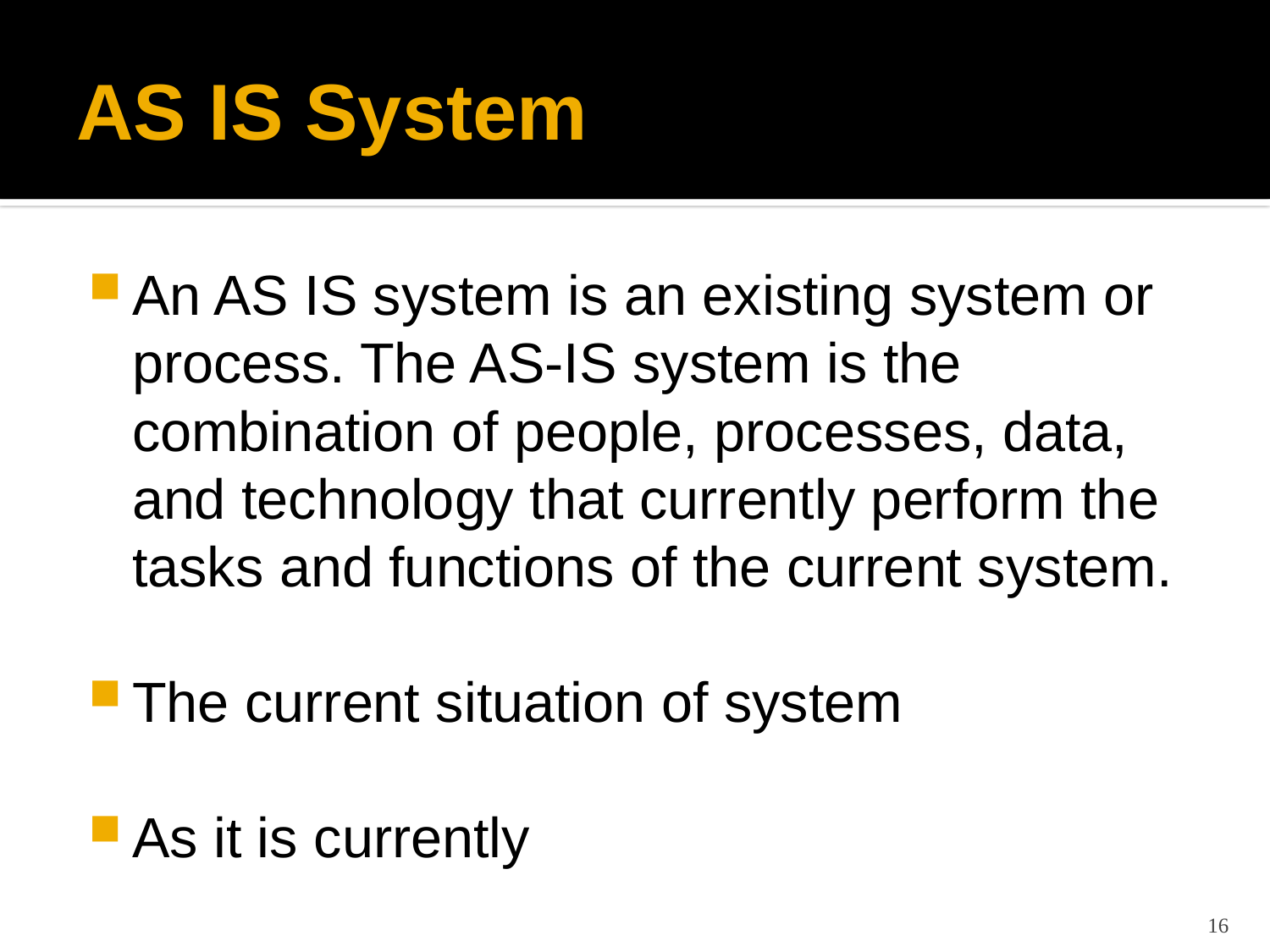

# AS IS System
An AS IS system is an existing system or process. The AS-IS system is the combination of people, processes, data, and technology that currently perform the tasks and functions of the current system.

The current situation of system

As it is currently
16